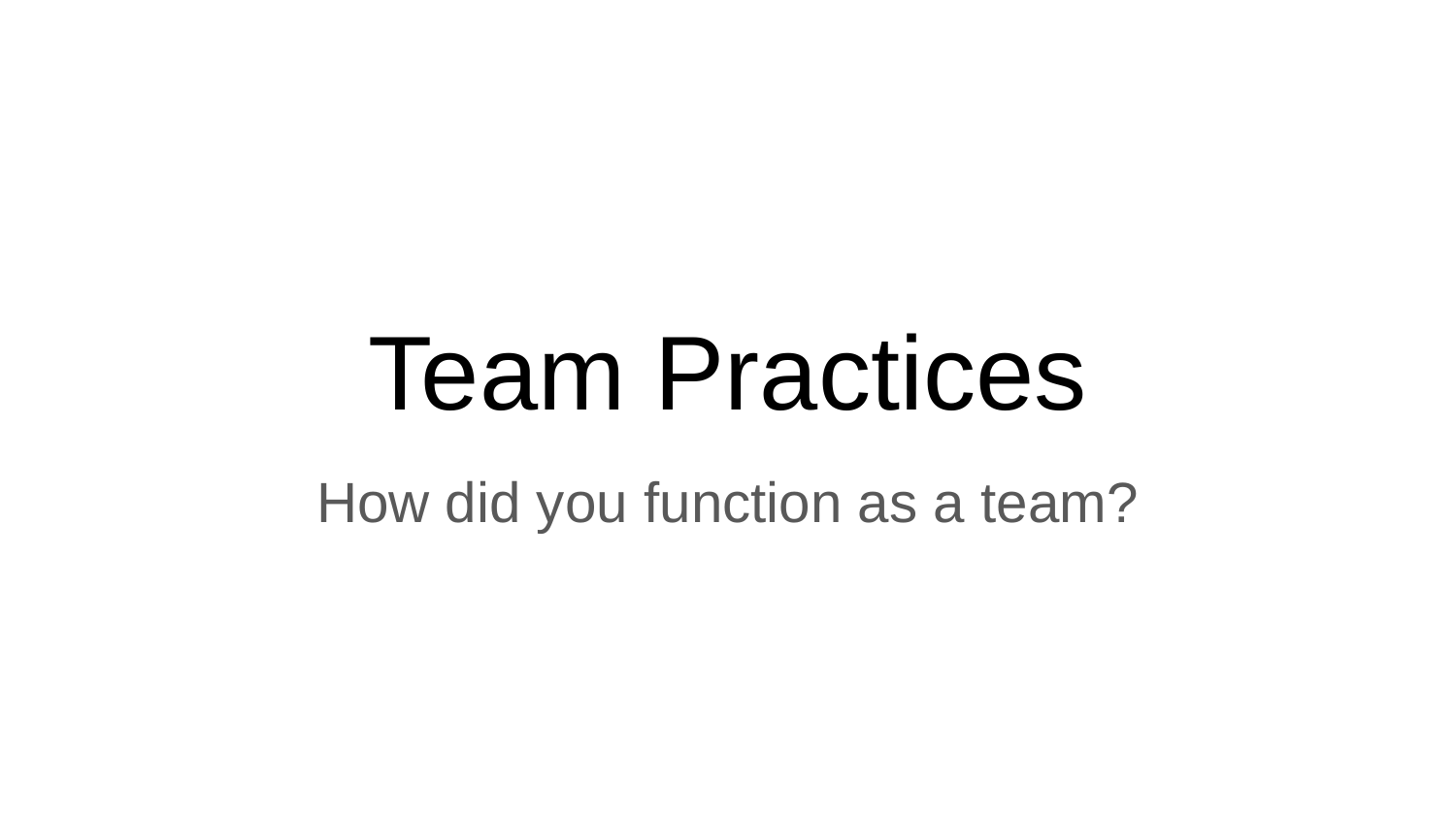

# Team Practices
How did you function as a team?